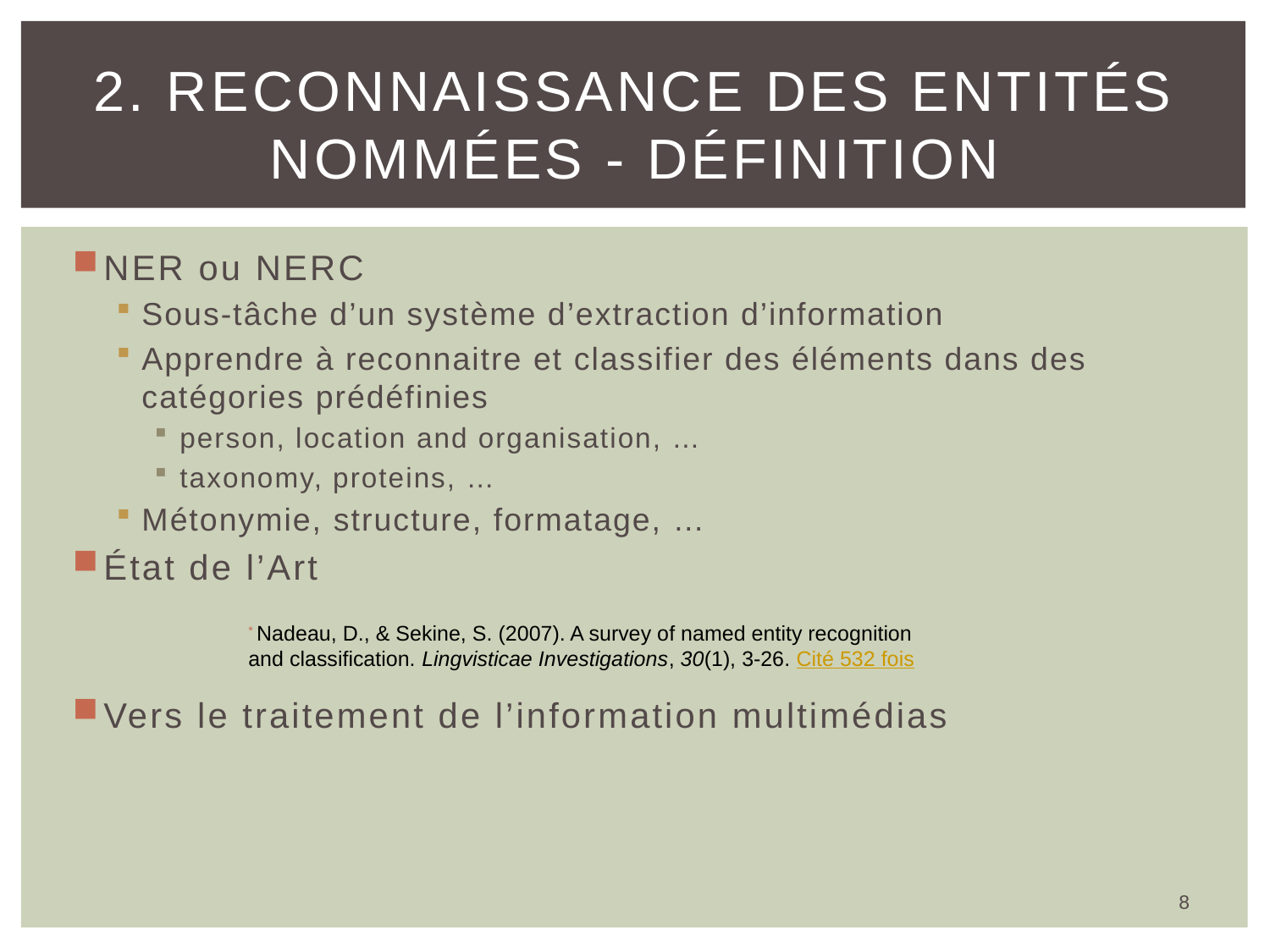

# 2. Reconnaissance des entités nommées - définition
NER ou NERC
Sous-tâche d’un système d’extraction d’information
Apprendre à reconnaitre et classifier des éléments dans des catégories prédéfinies
person, location and organisation, …
taxonomy, proteins, …
Métonymie, structure, formatage, …
État de l’Art

Vers le traitement de l’information multimédias
* Nadeau, D., & Sekine, S. (2007). A survey of named entity recognition and classification. Lingvisticae Investigations, 30(1), 3-26. Cité 532 fois
8